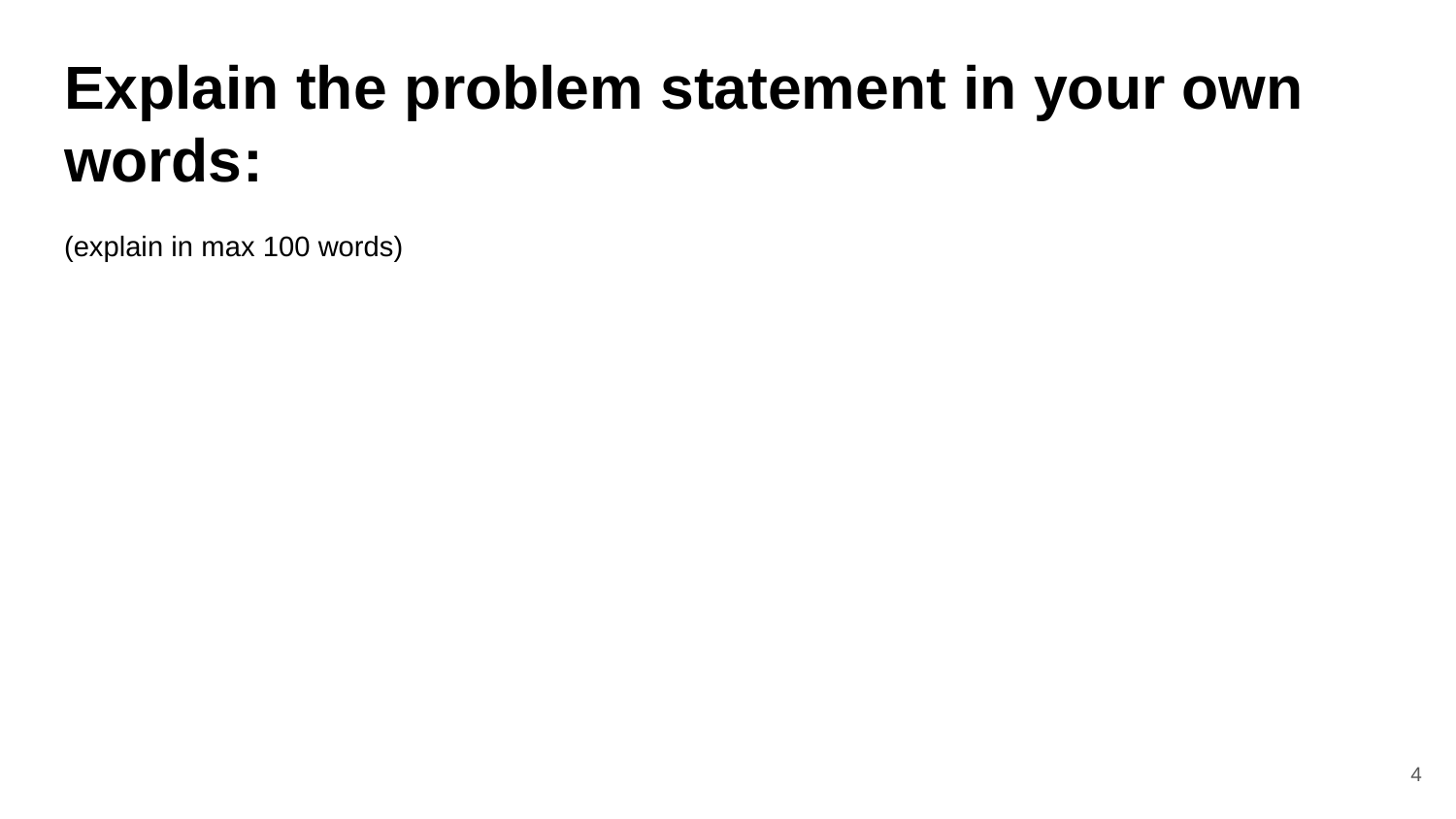

# Explain the problem statement in your own words:
(explain in max 100 words)
4